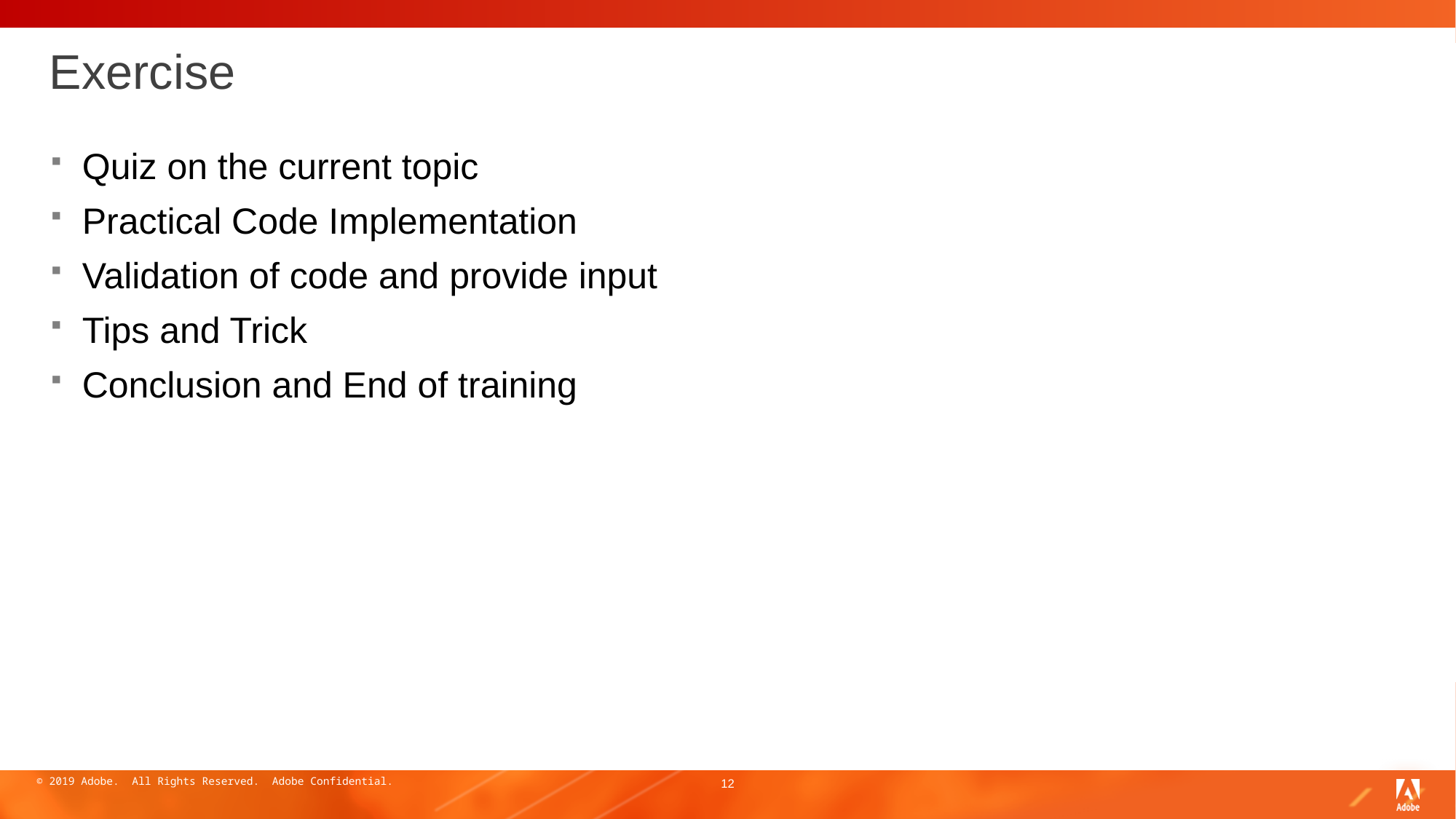

# Exercise
Quiz on the current topic
Practical Code Implementation
Validation of code and provide input
Tips and Trick
Conclusion and End of training
12